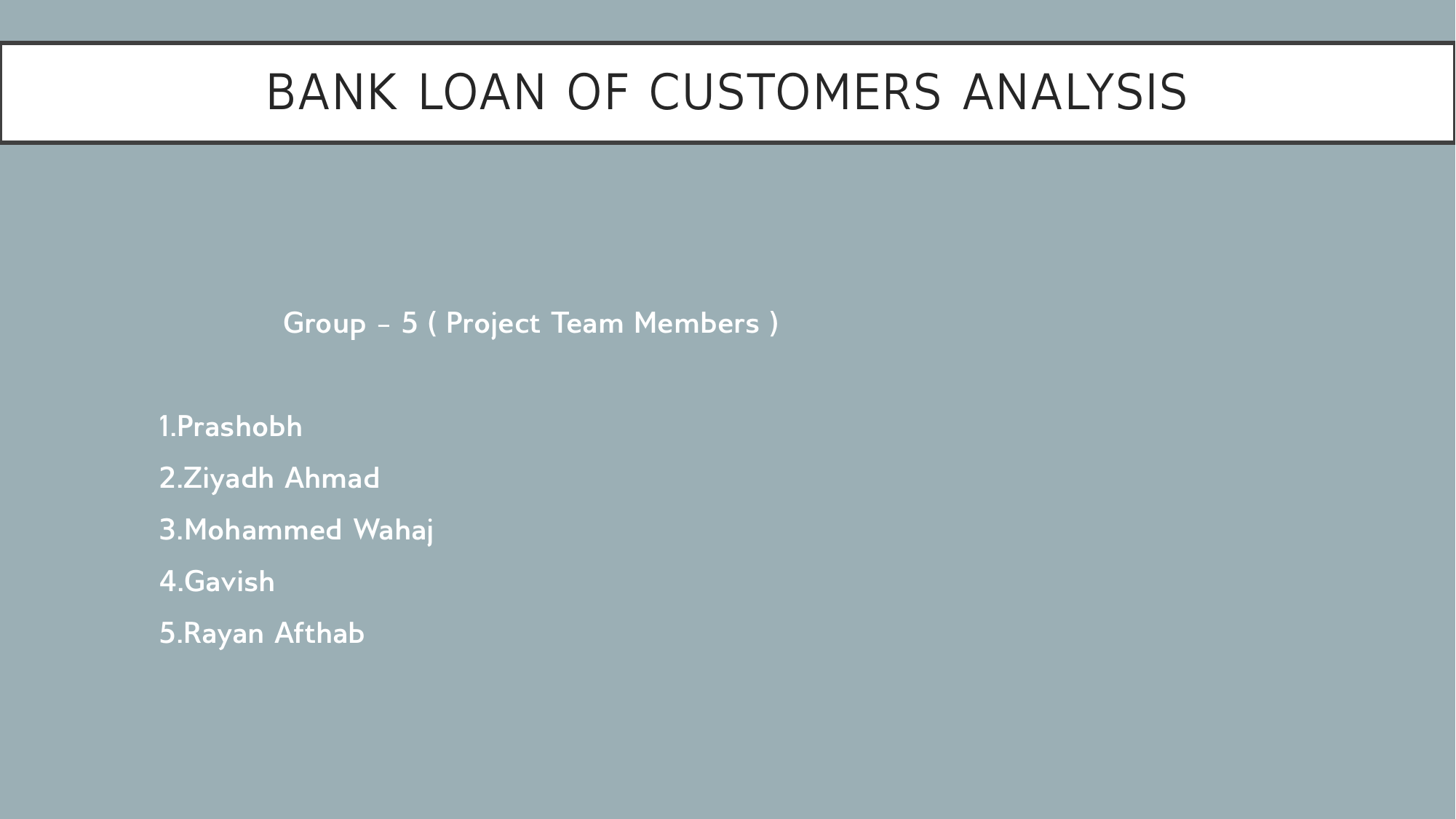

# Bank loan of customers ANALYSIS
Group – 5 ( Project Team Members )

1.Prashobh
2.Ziyadh Ahmad
3.Mohammed Wahaj
4.Gavish
5.Rayan Afthab